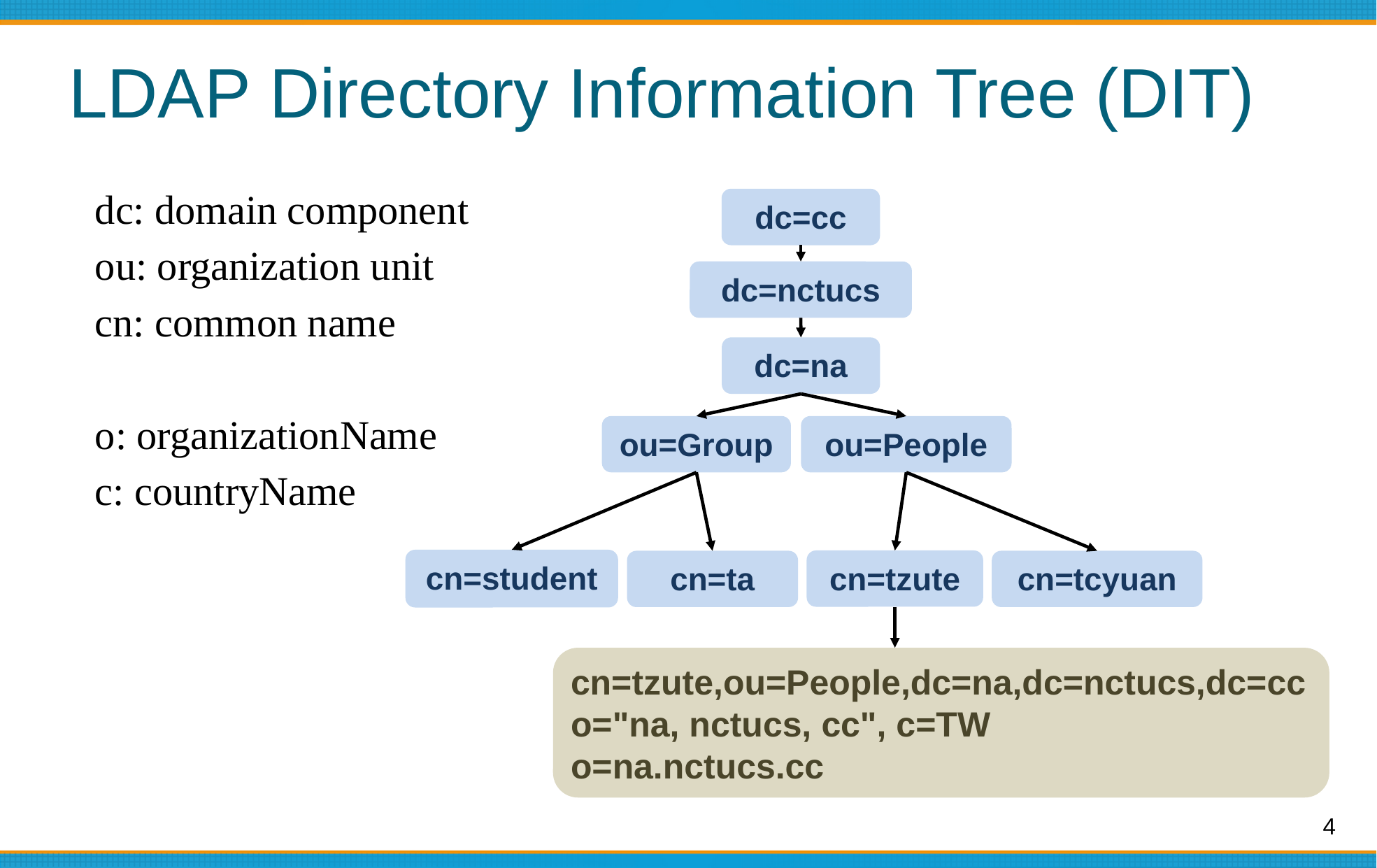

# LDAP Directory Information Tree (DIT)
dc: domain component
ou: organization unit
cn: common name

o: organizationName
c: countryName

dc=cc
dc=nctucs
dc=na
ou=Group
ou=People
cn=student
cn=tzute
cn=ta
cn=tcyuan
cn=tzute,ou=People,dc=na,dc=nctucs,dc=cc
o="na, nctucs, cc", c=TW
o=na.nctucs.cc
4